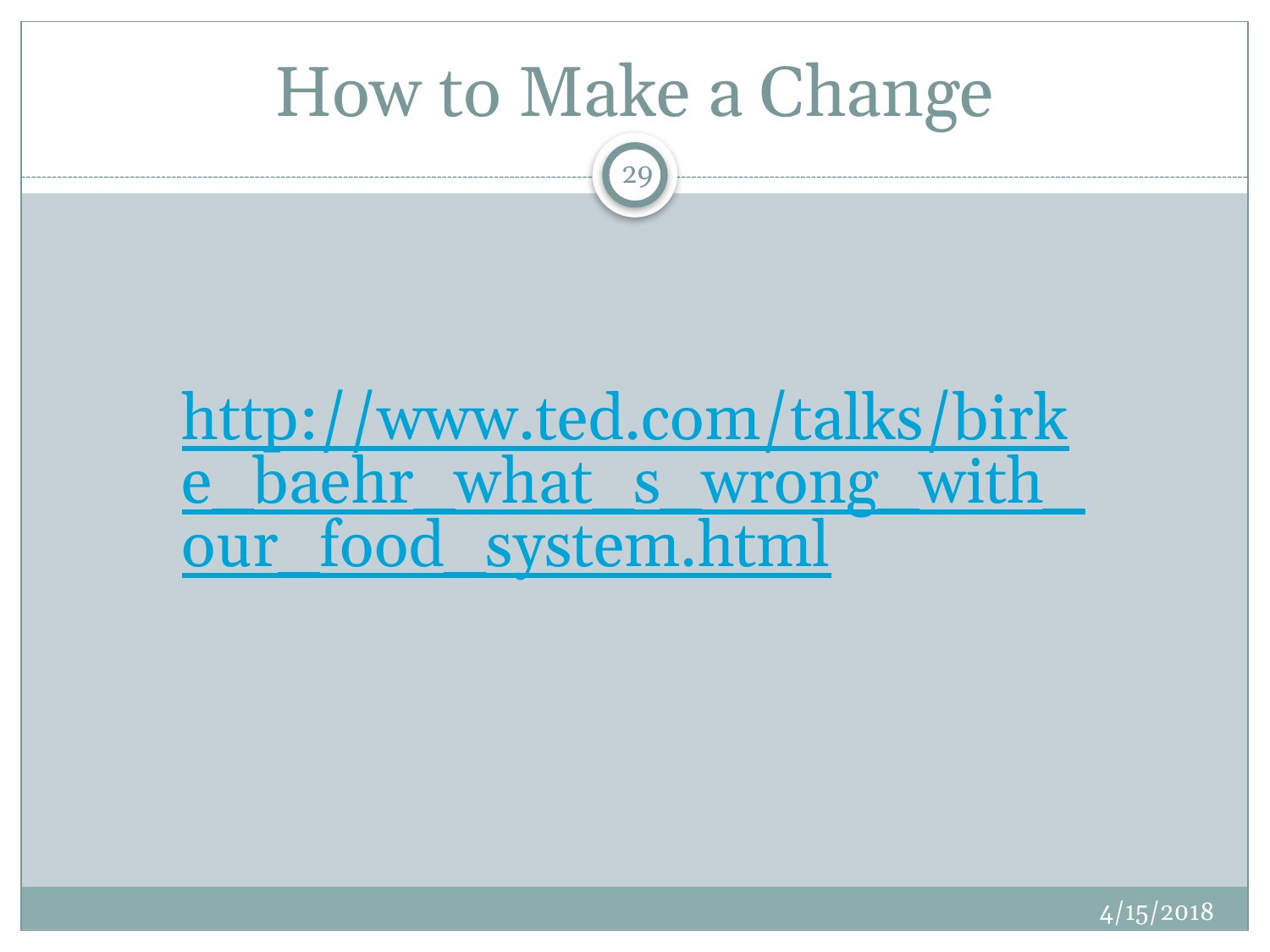

# How to Make a Change
29
http://www.ted.com/talks/birke_baehr_what_s_wrong_with_our_food_system.html
4/15/2018